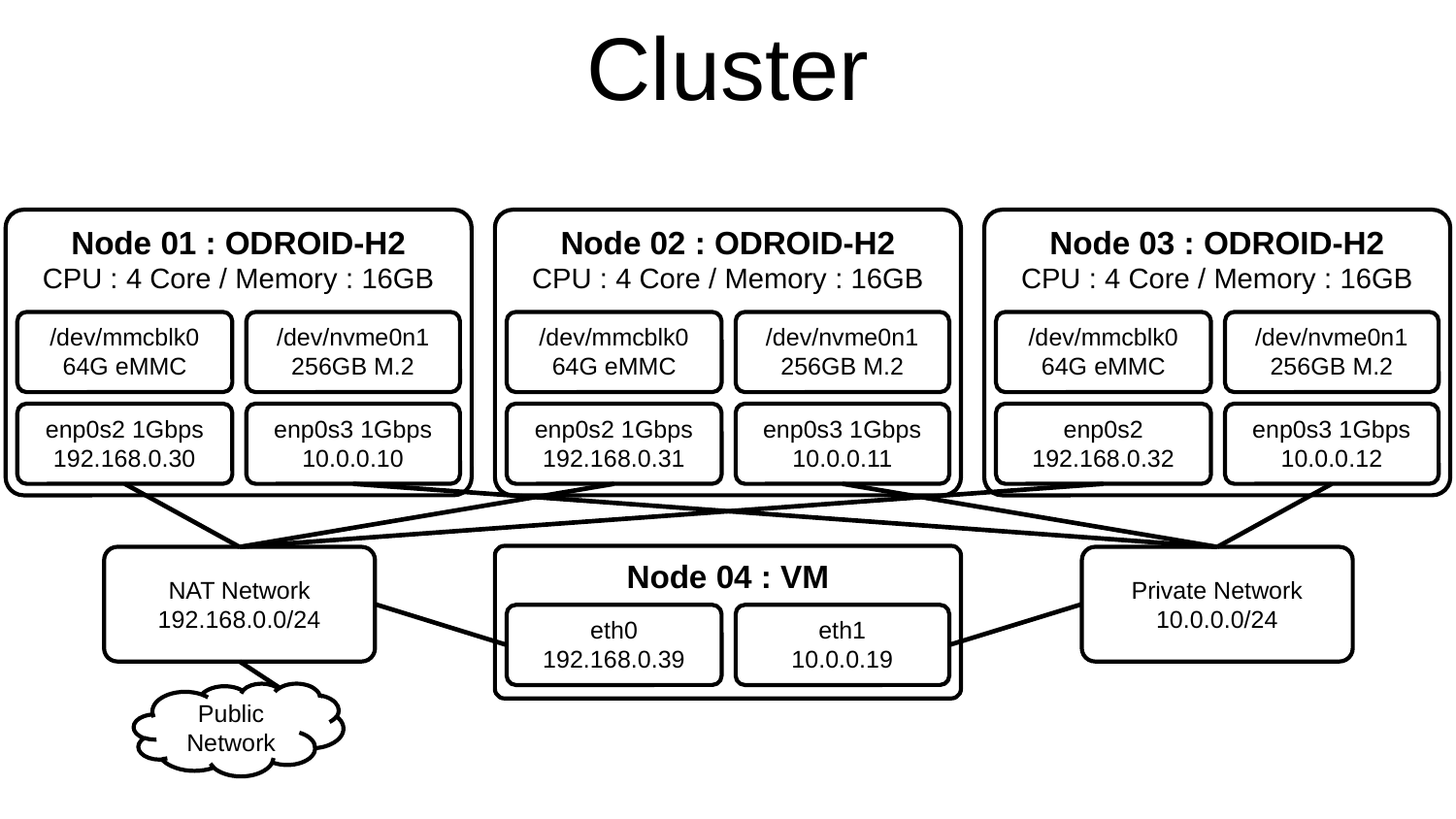

# Cluster
Node 01 : ODROID-H2
CPU : 4 Core / Memory : 16GB
Node 02 : ODROID-H2
CPU : 4 Core / Memory : 16GB

Node 03 : ODROID-H2
CPU : 4 Core / Memory : 16GB

/dev/mmcblk0
64G eMMC

/dev/nvme0n1
256GB M.2

/dev/mmcblk0
64G eMMC

/dev/nvme0n1
256GB M.2

/dev/mmcblk0
64G eMMC

/dev/nvme0n1
256GB M.2

enp0s2 1Gbps
192.168.0.30

enp0s3 1Gbps
10.0.0.10

enp0s2 1Gbps
192.168.0.31

enp0s3 1Gbps
10.0.0.11

enp0s2
192.168.0.32

enp0s3 1Gbps
10.0.0.12

Node 04 : VM

NAT Network
192.168.0.0/24
Private Network
10.0.0.0/24
eth0
192.168.0.39

eth1
10.0.0.19

Public
Network